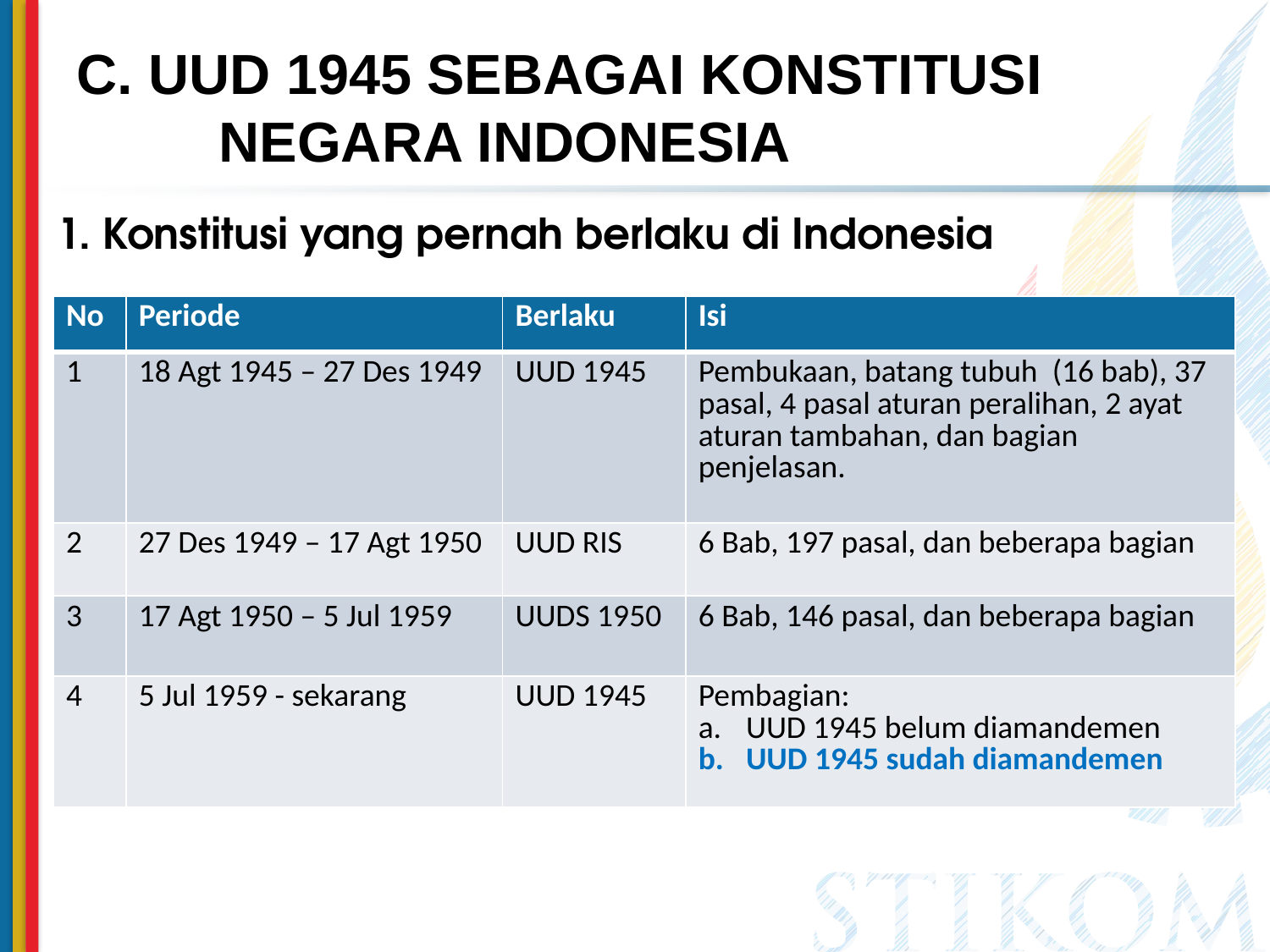

# C. UUD 1945 SEBAGAI KONSTITUSI NEGARA INDONESIA
1. Konstitusi yang pernah berlaku di Indonesia
| No | Periode | Berlaku | Isi |
| --- | --- | --- | --- |
| 1 | 18 Agt 1945 – 27 Des 1949 | UUD 1945 | Pembukaan, batang tubuh (16 bab), 37 pasal, 4 pasal aturan peralihan, 2 ayat aturan tambahan, dan bagian penjelasan. |
| 2 | 27 Des 1949 – 17 Agt 1950 | UUD RIS | 6 Bab, 197 pasal, dan beberapa bagian |
| 3 | 17 Agt 1950 – 5 Jul 1959 | UUDS 1950 | 6 Bab, 146 pasal, dan beberapa bagian |
| 4 | 5 Jul 1959 - sekarang | UUD 1945 | Pembagian: UUD 1945 belum diamandemen UUD 1945 sudah diamandemen |